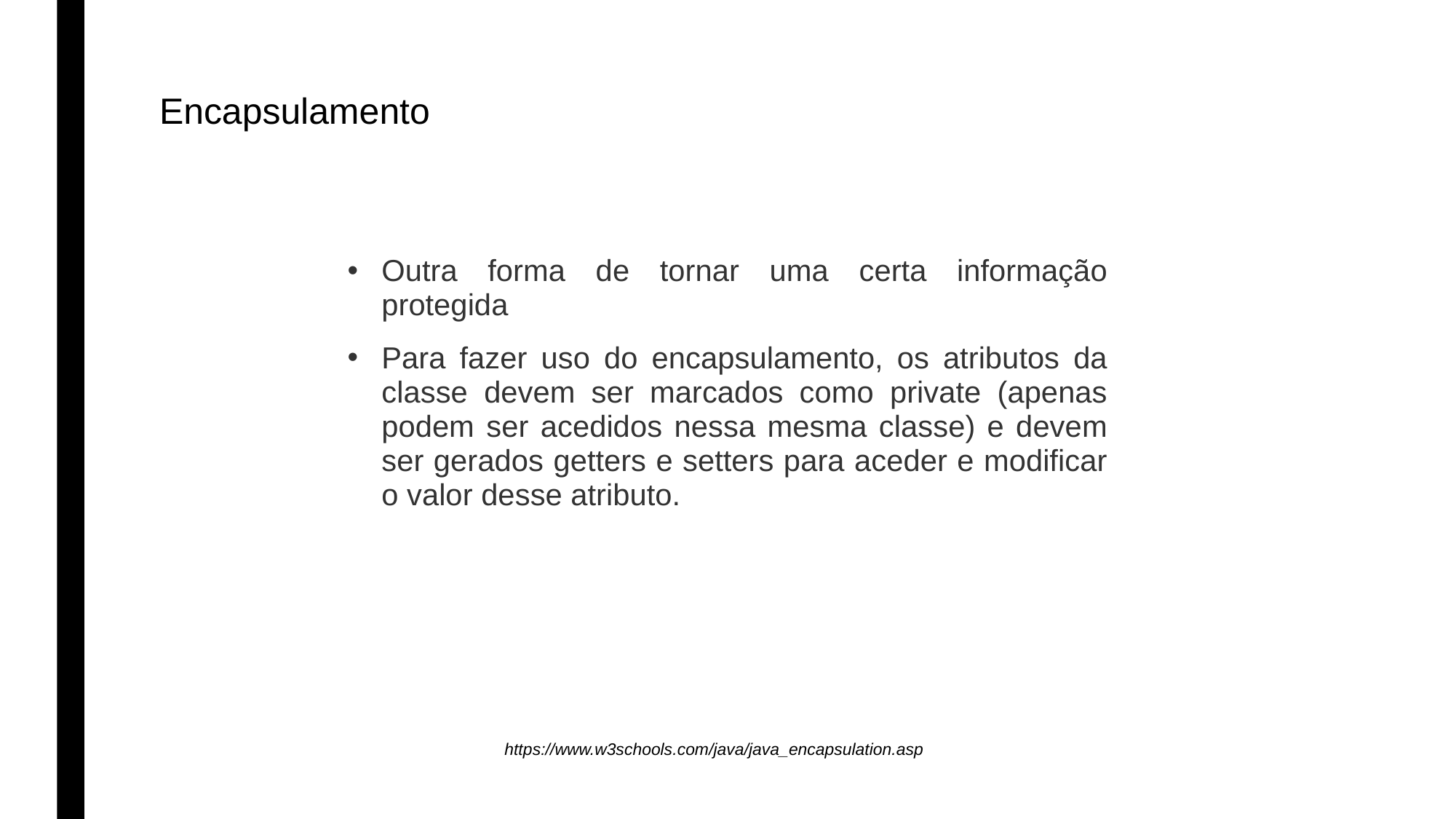

Encapsulamento
Outra forma de tornar uma certa informação protegida
Para fazer uso do encapsulamento, os atributos da classe devem ser marcados como private (apenas podem ser acedidos nessa mesma classe) e devem ser gerados getters e setters para aceder e modificar o valor desse atributo.
https://www.w3schools.com/java/java_encapsulation.asp